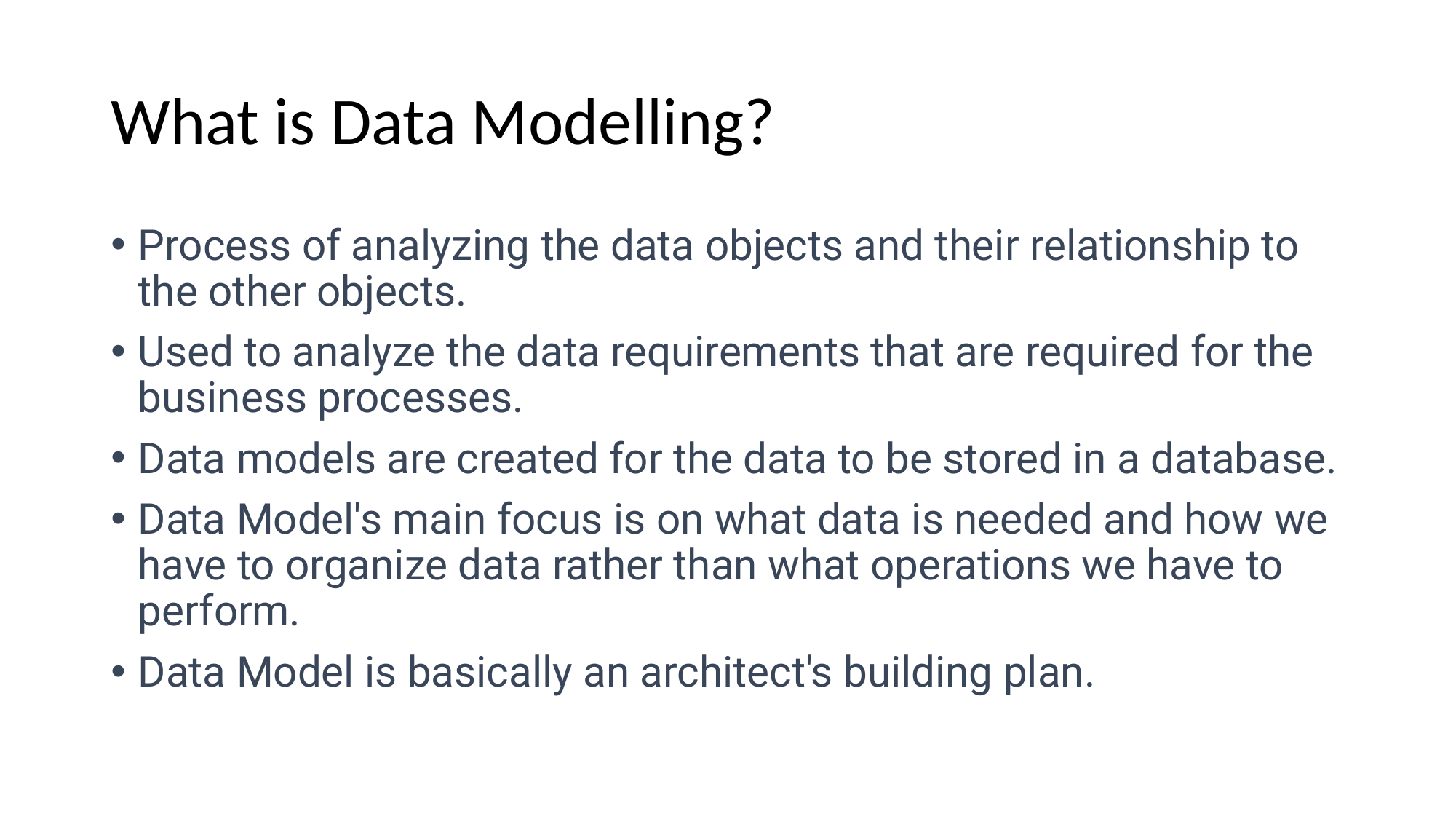

# What is Data Modelling?
Process of analyzing the data objects and their relationship to the other objects.
Used to analyze the data requirements that are required for the business processes.
Data models are created for the data to be stored in a database.
Data Model's main focus is on what data is needed and how we have to organize data rather than what operations we have to perform.
Data Model is basically an architect's building plan.